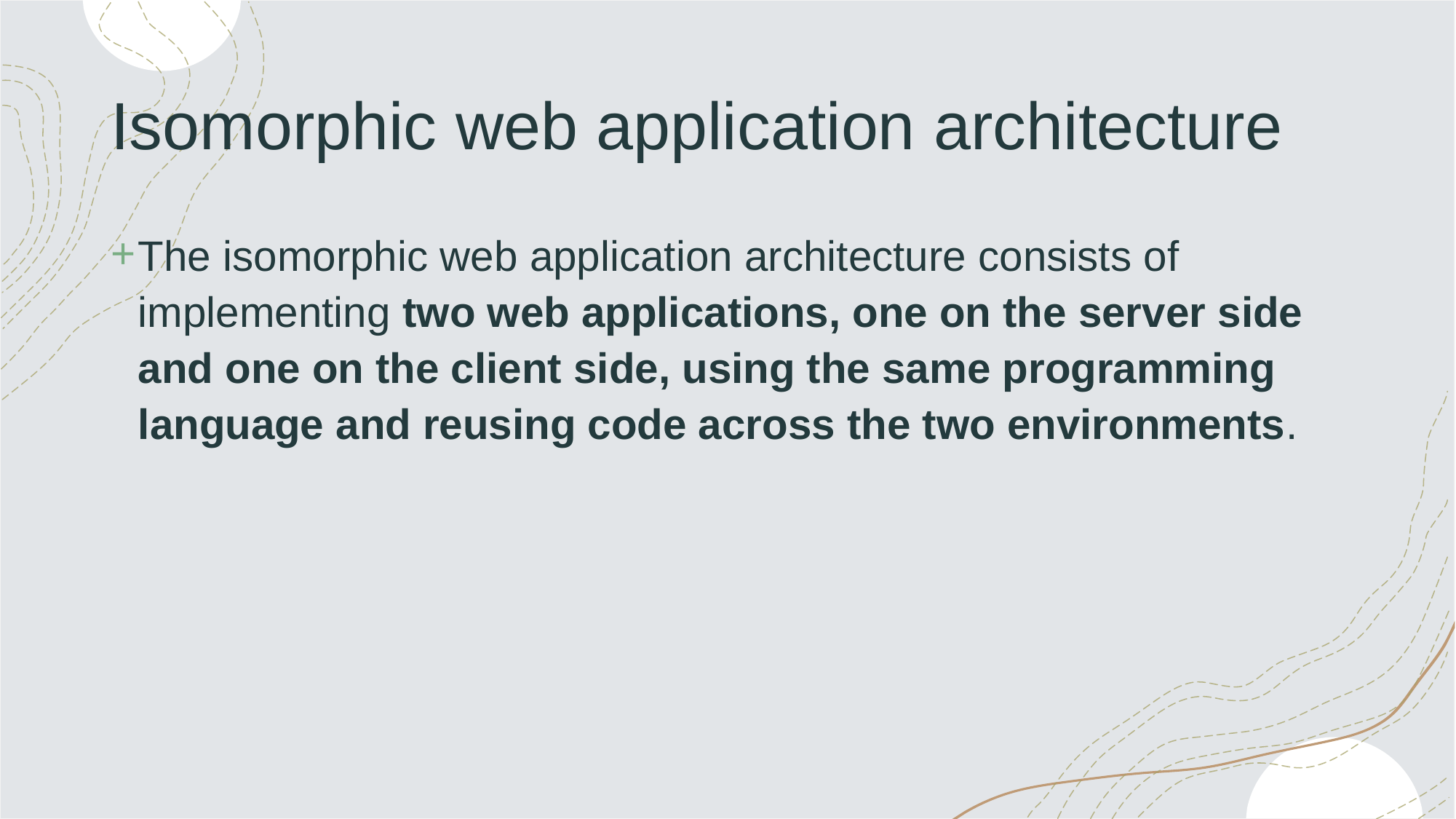

# Isomorphic web application architecture
The isomorphic web application architecture consists of implementing two web applications, one on the server side and one on the client side, using the same programming language and reusing code across the two environments.